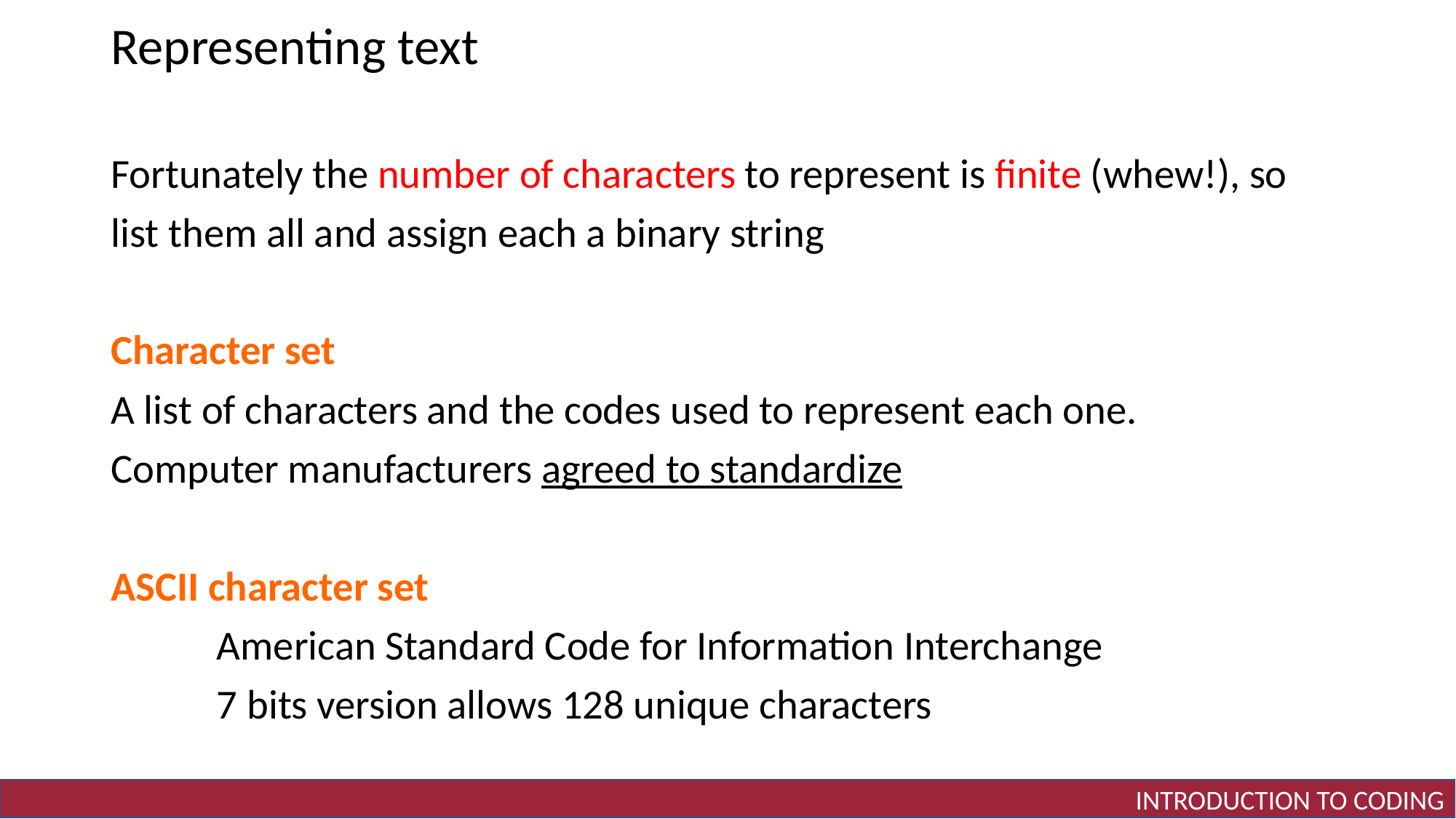

# Representing text
Fortunately the number of characters to represent is finite (whew!), so list them all and assign each a binary string

Character set
A list of characters and the codes used to represent each one.
Computer manufacturers agreed to standardize

ASCII character set
	American Standard Code for Information Interchange
	7 bits version allows 128 unique characters